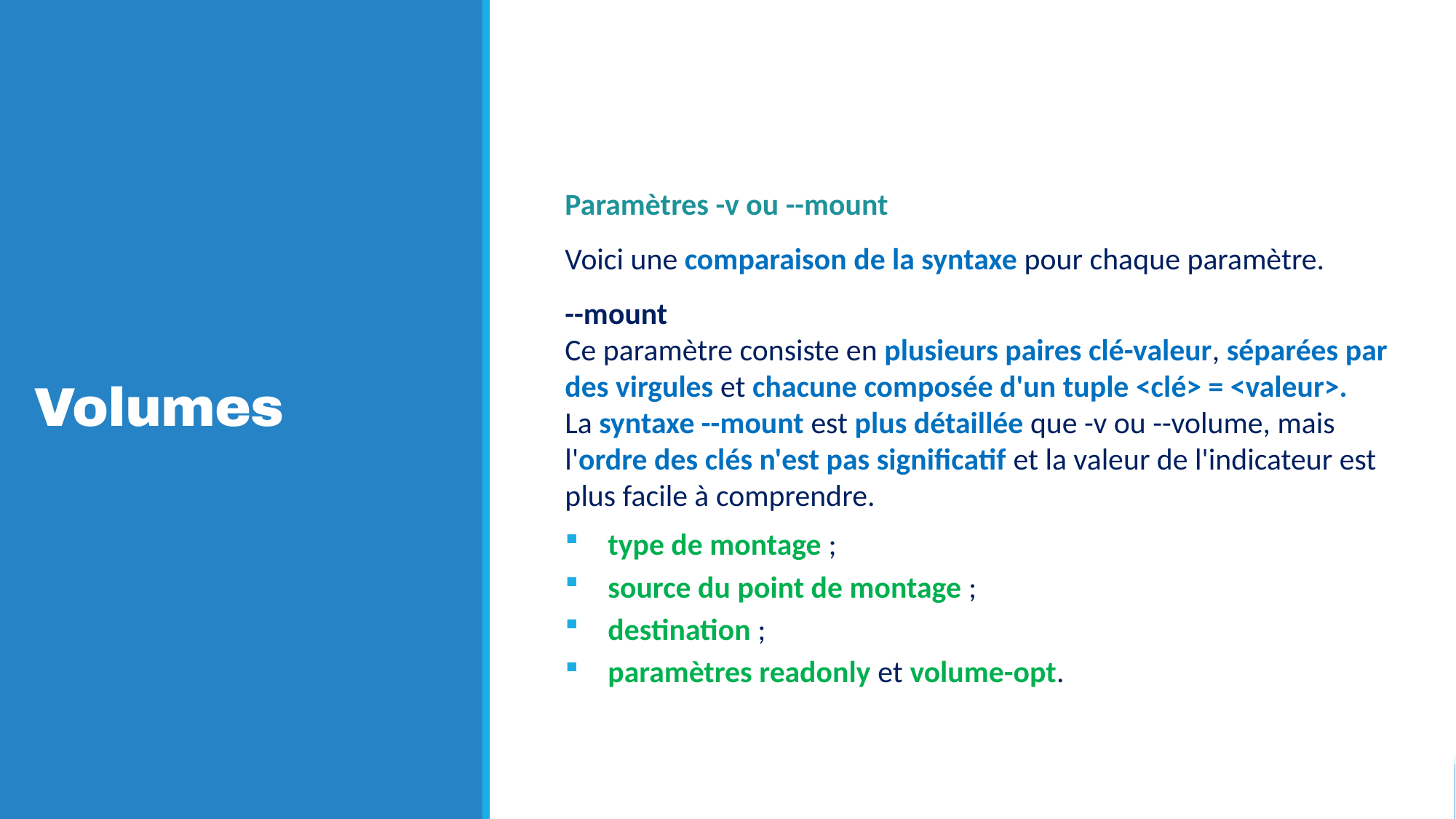

# Volumes

Paramètres -v ou --mount
Voici une comparaison de la syntaxe pour chaque paramètre.
--mount
Ce paramètre consiste en plusieurs paires clé-valeur, séparées par des virgules et chacune composée d'un tuple <clé> = <valeur>.
La syntaxe --mount est plus détaillée que -v ou --volume, mais l'ordre des clés n'est pas significatif et la valeur de l'indicateur est plus facile à comprendre.
type de montage ;
source du point de montage ;
destination ;
paramètres readonly et volume-opt.